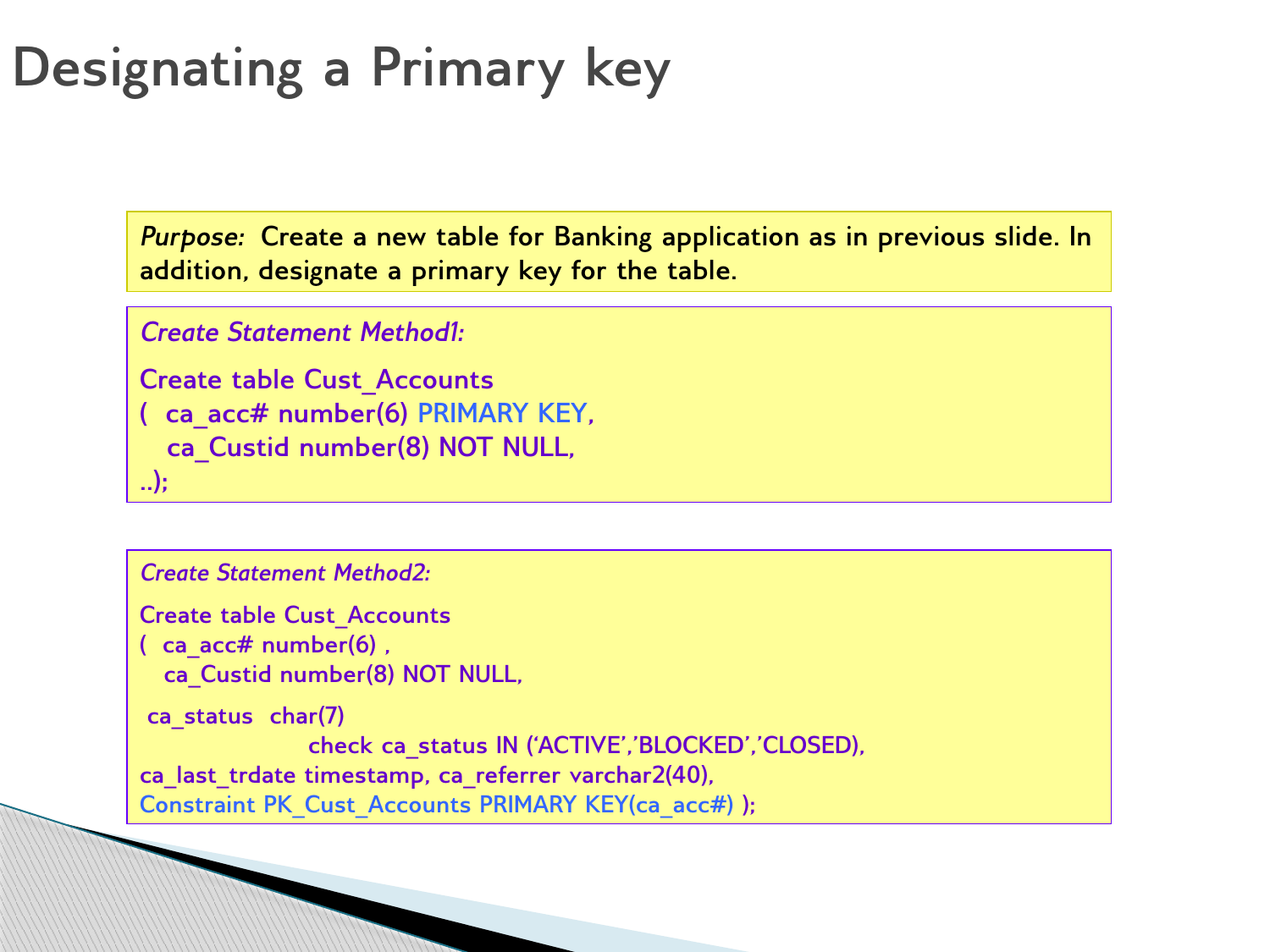

# Designating a Primary key
Purpose:  Create a new table for Banking application as in previous slide. In addition, designate a primary key for the table.
Create Statement Method1:
Create table Cust_Accounts
(  ca_acc# number(6) PRIMARY KEY,
   ca_Custid number(8) NOT NULL,
..);
Create Statement Method2:
Create table Cust_Accounts
(  ca_acc# number(6) ,
   ca_Custid number(8) NOT NULL,
 ca_status  char(7)
                     check ca_status IN (‘ACTIVE’,’BLOCKED’,’CLOSED),
ca_last_trdate timestamp, ca_referrer varchar2(40),
Constraint PK_Cust_Accounts PRIMARY KEY(ca_acc#) );